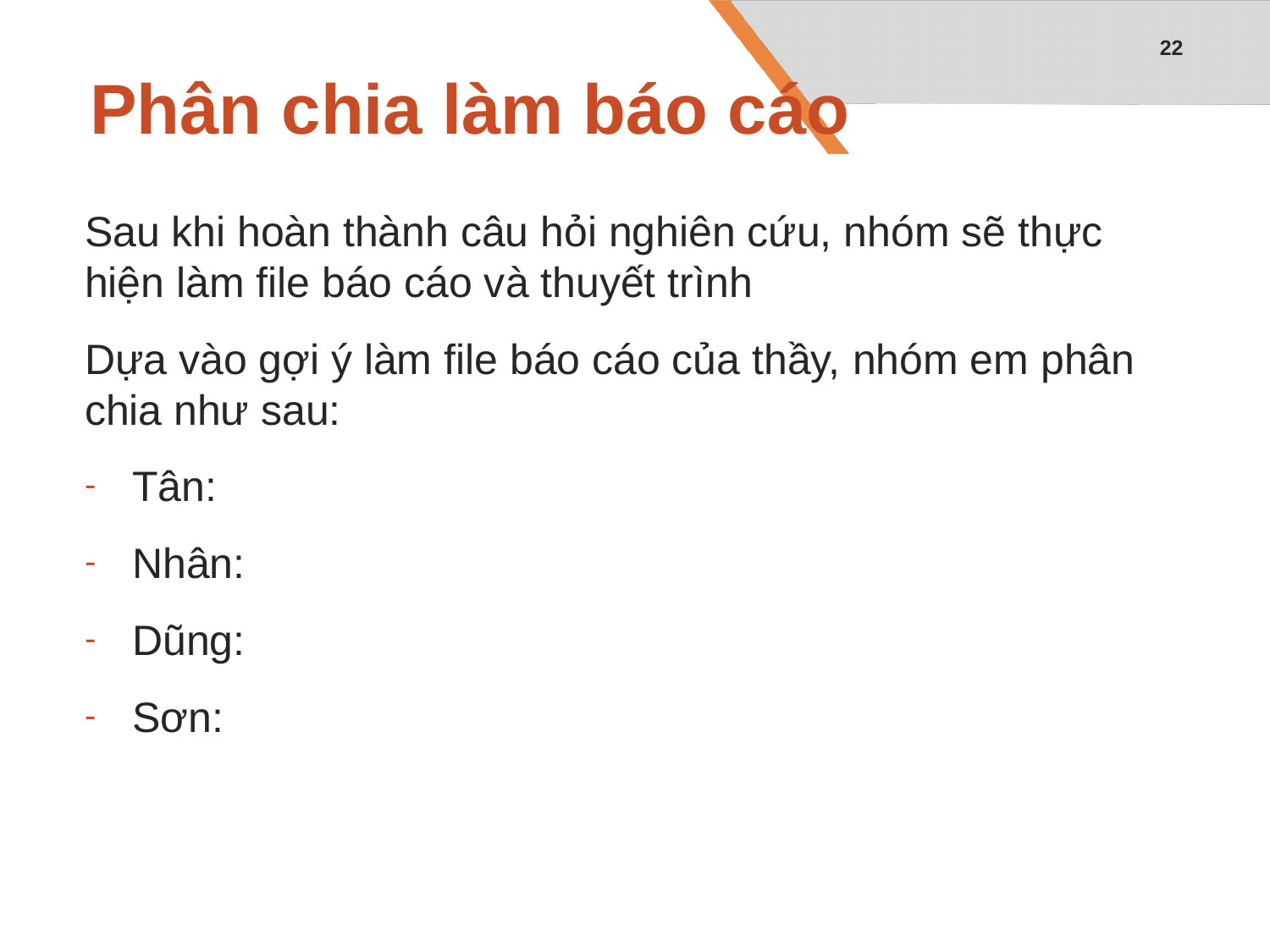

22
# Phân chia làm báo cáo
Sau khi hoàn thành câu hỏi nghiên cứu, nhóm sẽ thực hiện làm file báo cáo và thuyết trình
Dựa vào gợi ý làm file báo cáo của thầy, nhóm em phân chia như sau:
Tân:
Nhân:
Dũng:
Sơn: